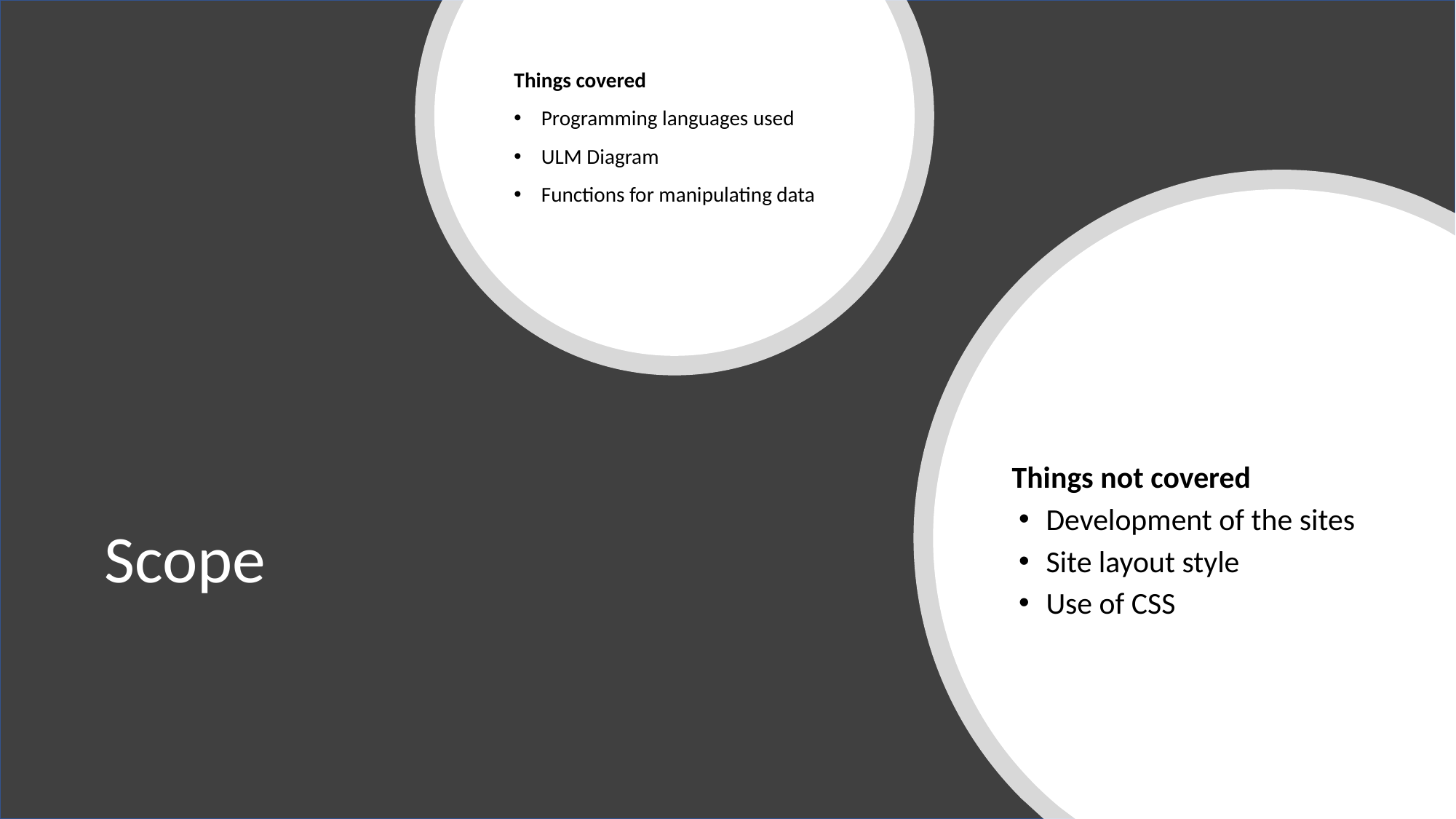

Things covered
Programming languages used
ULM Diagram
Functions for manipulating data

Things not covered
Development of the sites
Site layout style
Use of CSS
# Scope